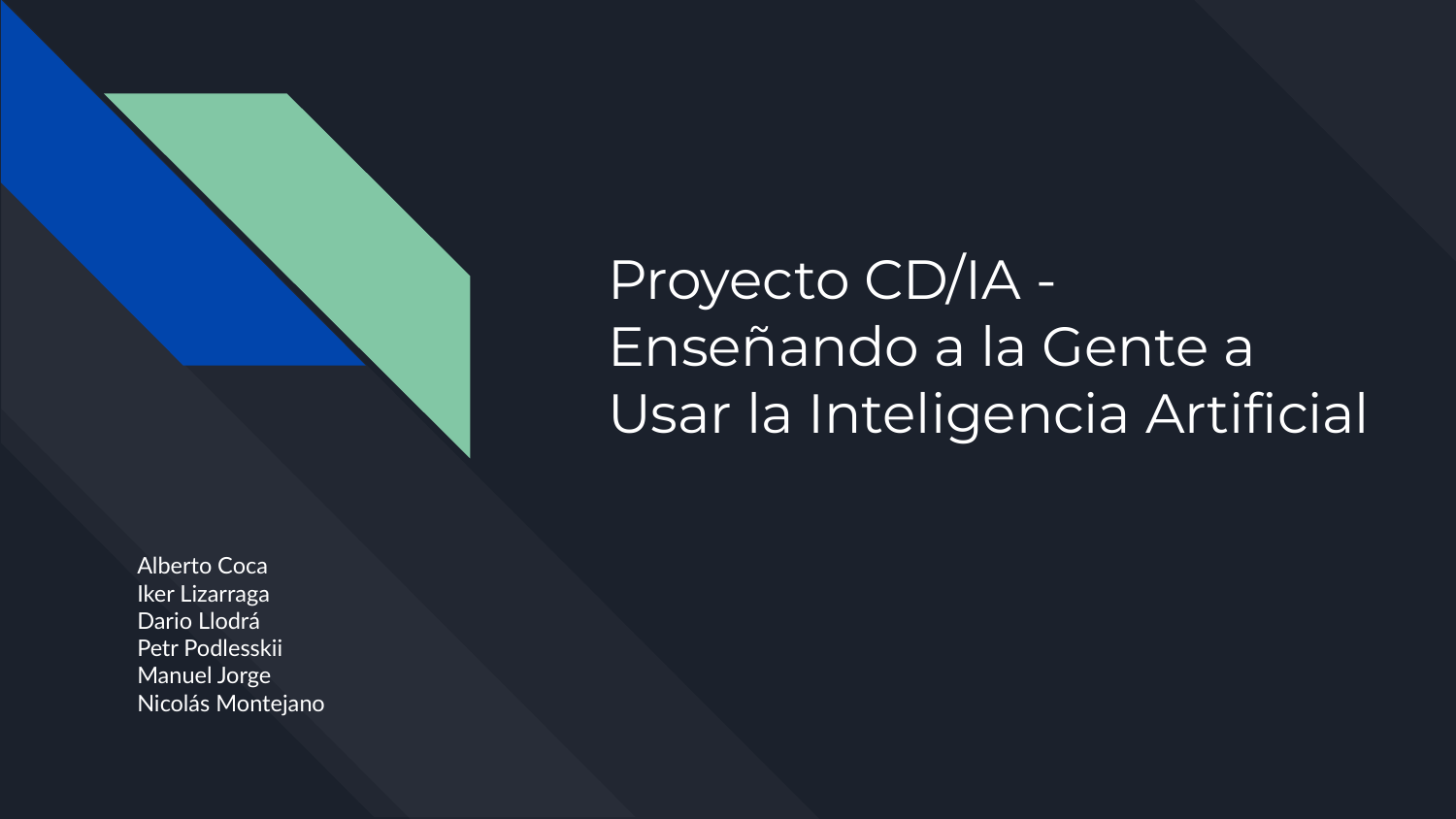

# Proyecto CD/IA - Enseñando a la Gente a Usar la Inteligencia Artificial

Alberto Coca
Iker Lizarraga
Dario Llodrá
Petr Podlesskii
Manuel Jorge
Nicolás Montejano